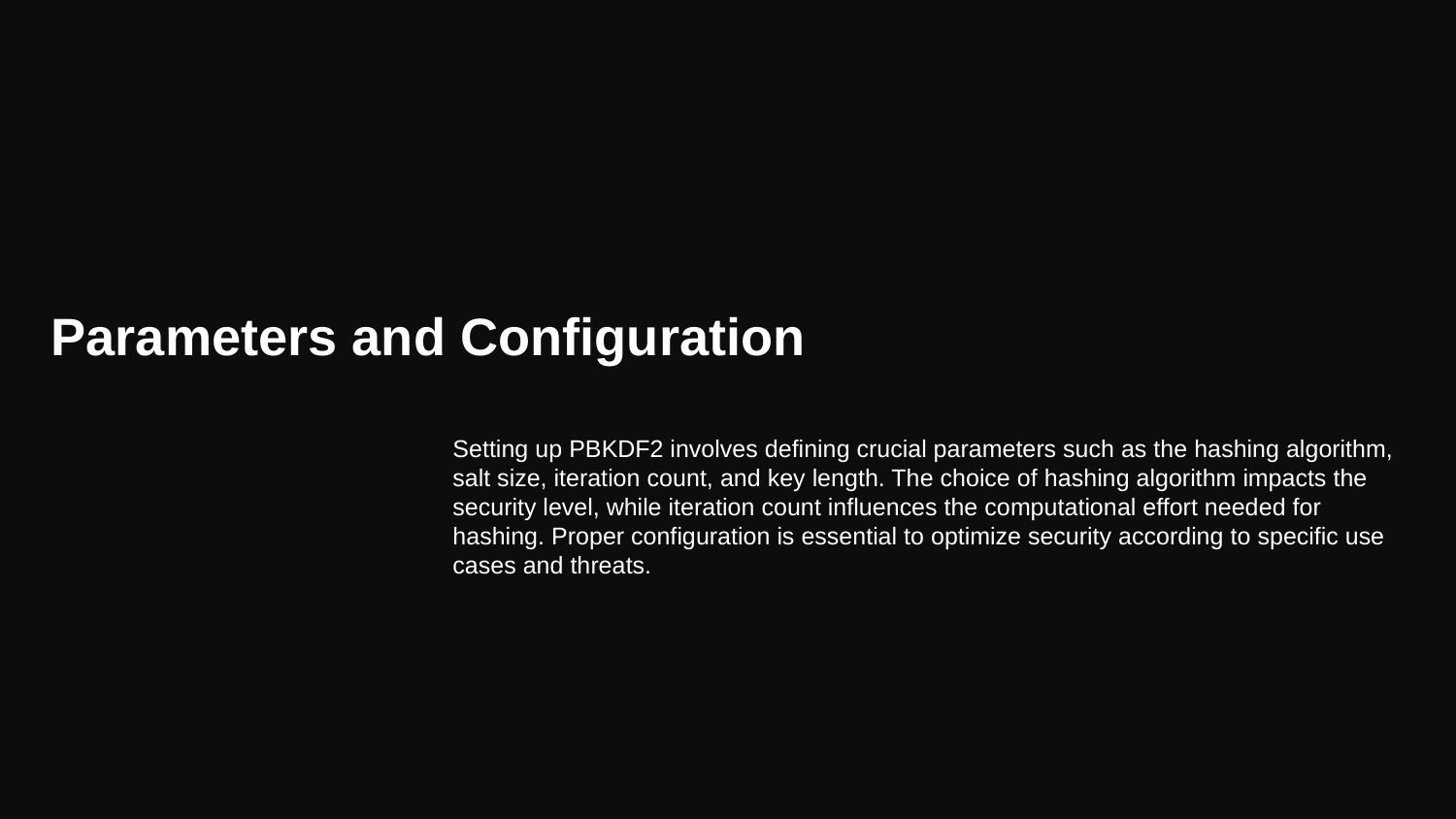

# Parameters and Configuration
Setting up PBKDF2 involves defining crucial parameters such as the hashing algorithm, salt size, iteration count, and key length. The choice of hashing algorithm impacts the security level, while iteration count influences the computational effort needed for hashing. Proper configuration is essential to optimize security according to specific use cases and threats.